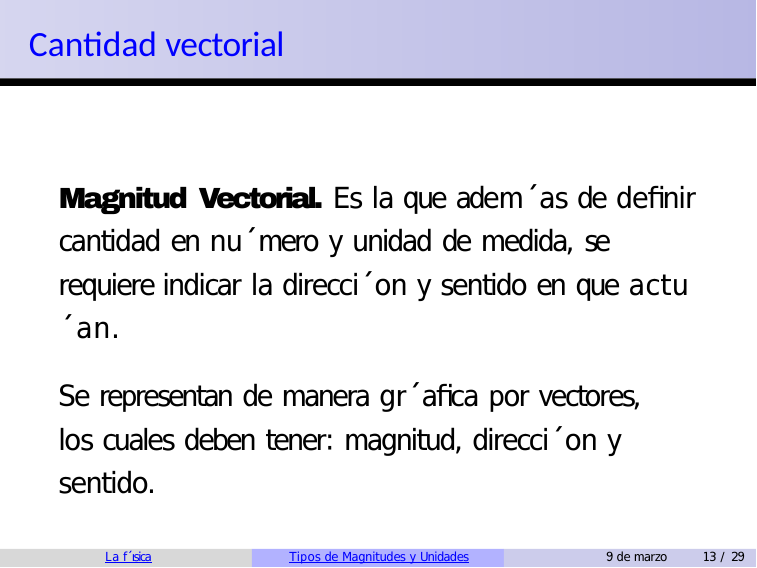

# Cantidad vectorial
Magnitud Vectorial. Es la que adem´as de definir cantidad en nu´mero y unidad de medida, se requiere indicar la direcci´on y sentido en que actu´an.
Se representan de manera gr´afica por vectores, los cuales deben tener: magnitud, direcci´on y sentido.
La f´ısica
Tipos de Magnitudes y Unidades
9 de marzo
13 / 29